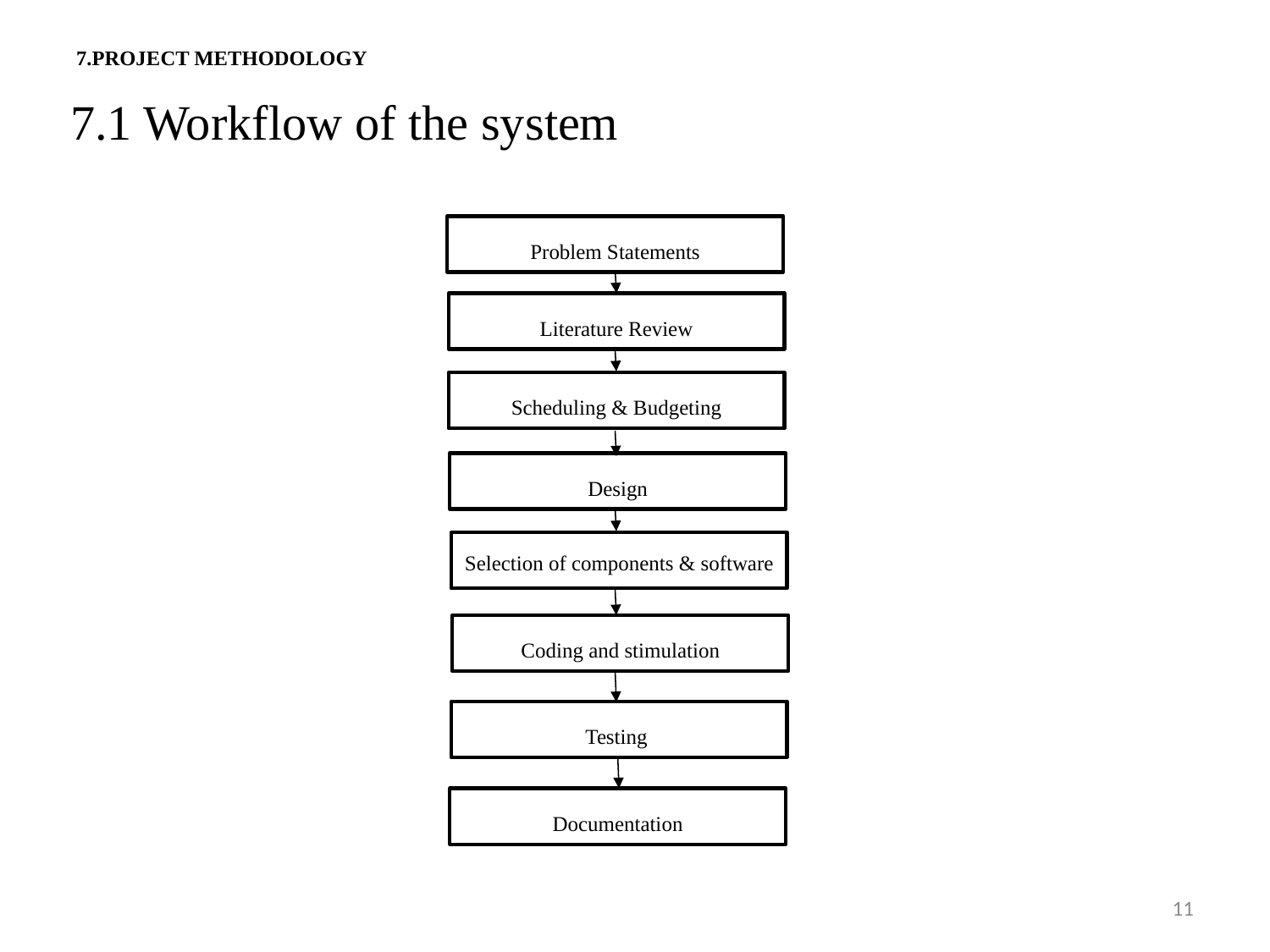

# 7.PROJECT METHODOLOGY
7.1 Workflow of the system

Problem Statements
Literature Review
Scheduling & Budgeting
Design
Selection of components & software
Coding and stimulation
Testing
Documentation
11